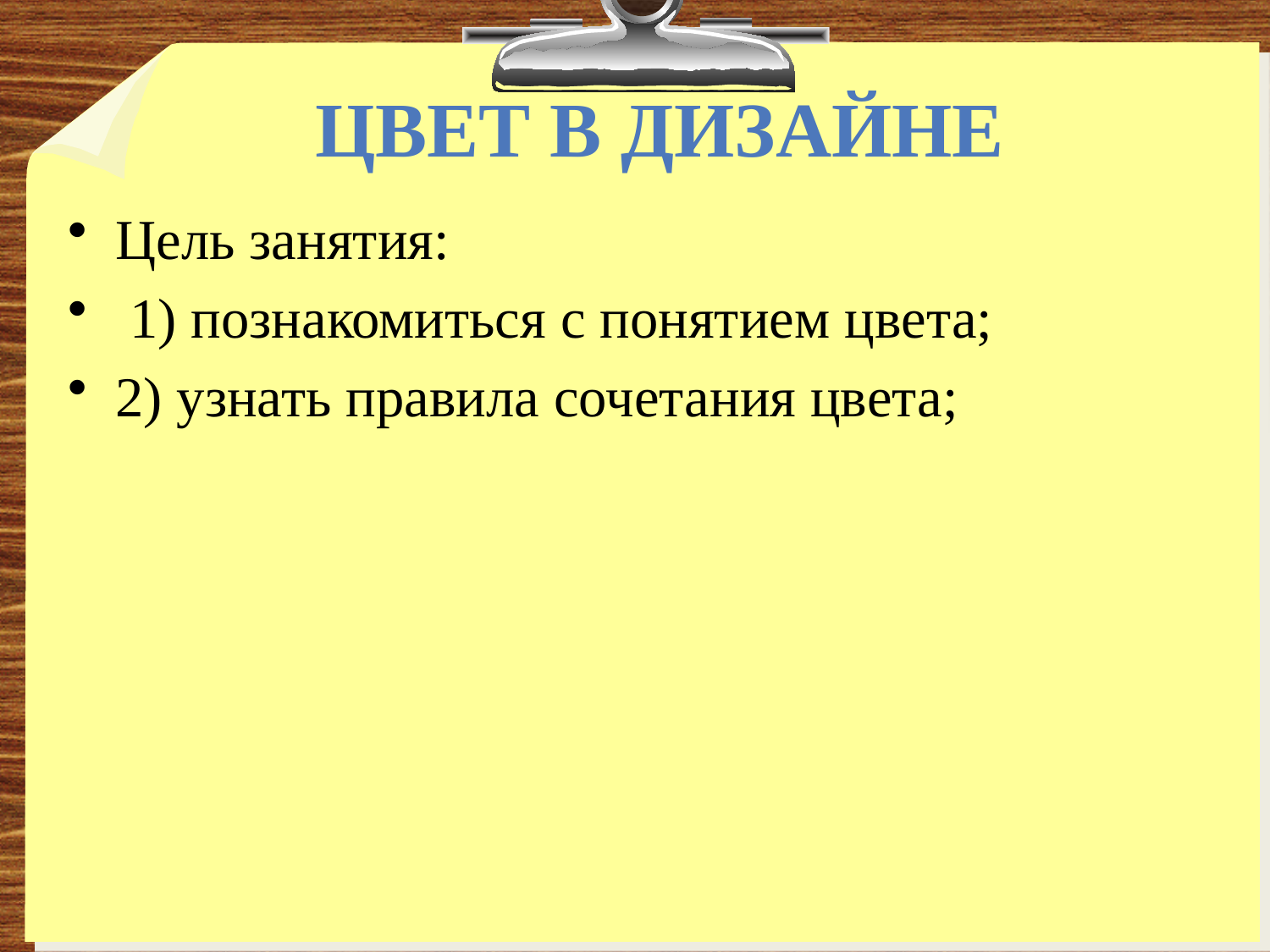

# Цвет в дизайне
Цель занятия:
 1) познакомиться с понятием цвета;
2) узнать правила сочетания цвета;